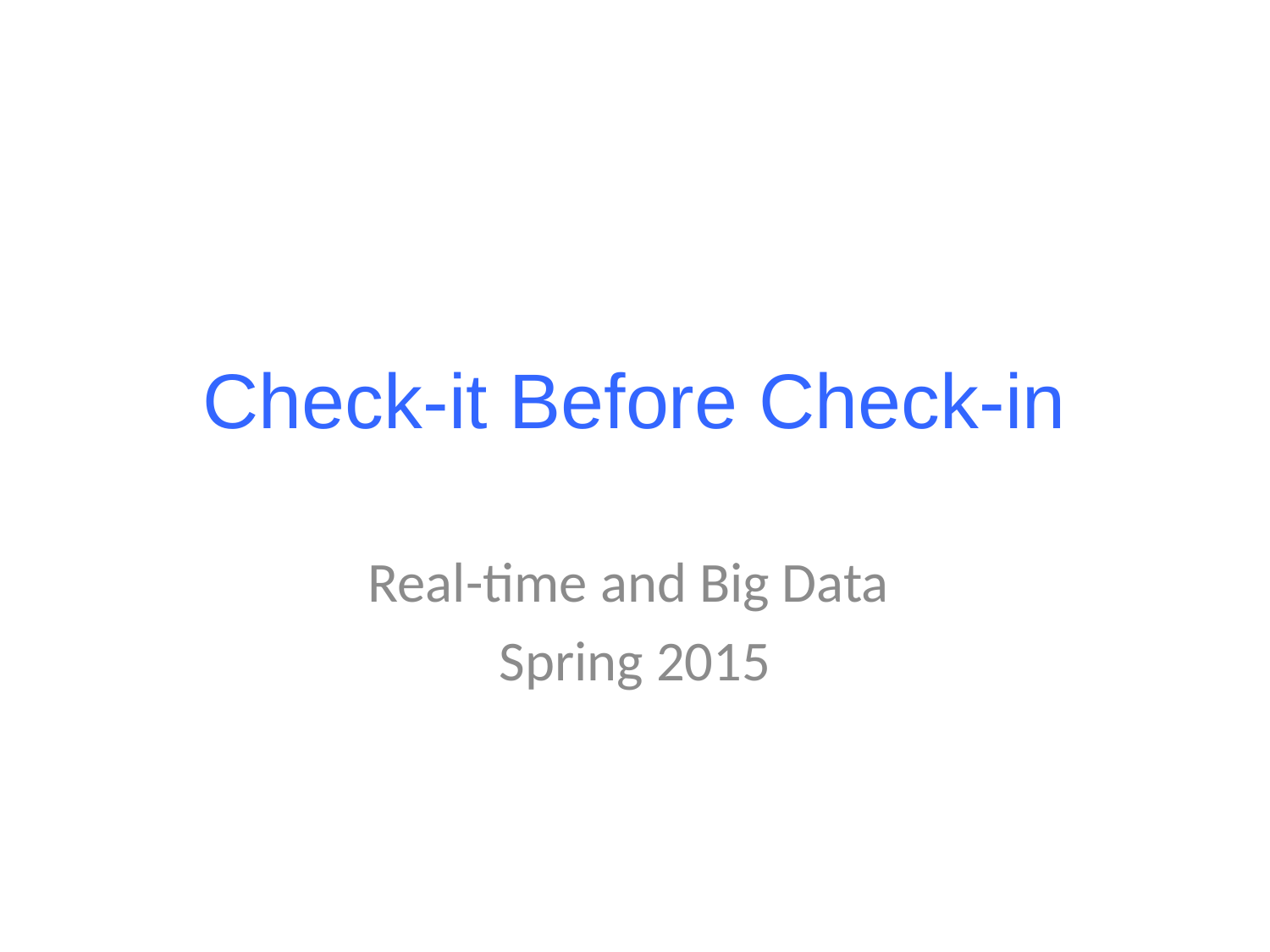

# Check-it Before Check-in
Real-time and Big Data
Spring 2015